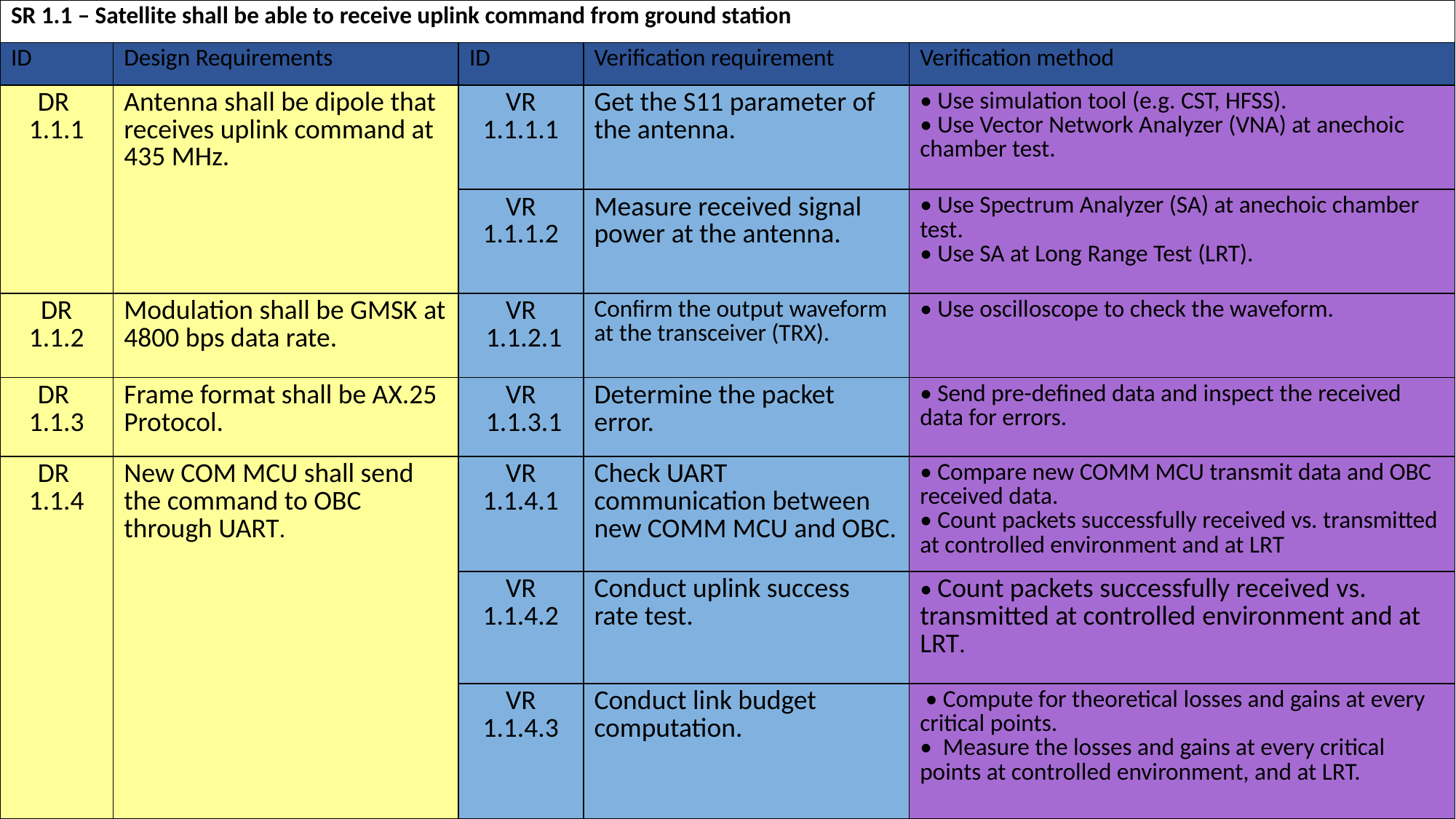

| SR 1.1 – Satellite shall be able to receive uplink command from ground station |  |  |  |  |
| --- | --- | --- | --- | --- |
| ID | Design Requirements | ID | Verification requirement | Verification method |
| DR 1.1.1 | Antenna shall be dipole that receives uplink command at 435 MHz. | VR 1.1.1.1 | Get the S11 parameter of the antenna. | • Use simulation tool (e.g. CST, HFSS). • Use Vector Network Analyzer (VNA) at anechoic chamber test. |
|  |  | VR 1.1.1.2 | Measure received signal power at the antenna. | • Use Spectrum Analyzer (SA) at anechoic chamber test. • Use SA at Long Range Test (LRT). |
| DR 1.1.2 | Modulation shall be GMSK at 4800 bps data rate. | VR 1.1.2.1 | Confirm the output waveform at the transceiver (TRX). | • Use oscilloscope to check the waveform. |
| DR 1.1.3 | Frame format shall be AX.25 Protocol. | VR 1.1.3.1 | Determine the packet error. | • Send pre-defined data and inspect the received data for errors. |
| DR 1.1.4 | New COM MCU shall send the command to OBC through UART. | VR 1.1.4.1 | Check UART communication between new COMM MCU and OBC. | • Compare new COMM MCU transmit data and OBC received data. • Count packets successfully received vs. transmitted at controlled environment and at LRT |
|  |  | VR 1.1.4.2 | Conduct uplink success rate test. | • Count packets successfully received vs. transmitted at controlled environment and at LRT. |
|  |  | VR 1.1.4.3 | Conduct link budget computation. | • Compute for theoretical losses and gains at every critical points. • Measure the losses and gains at every critical points at controlled environment, and at LRT. |
# RAS
8